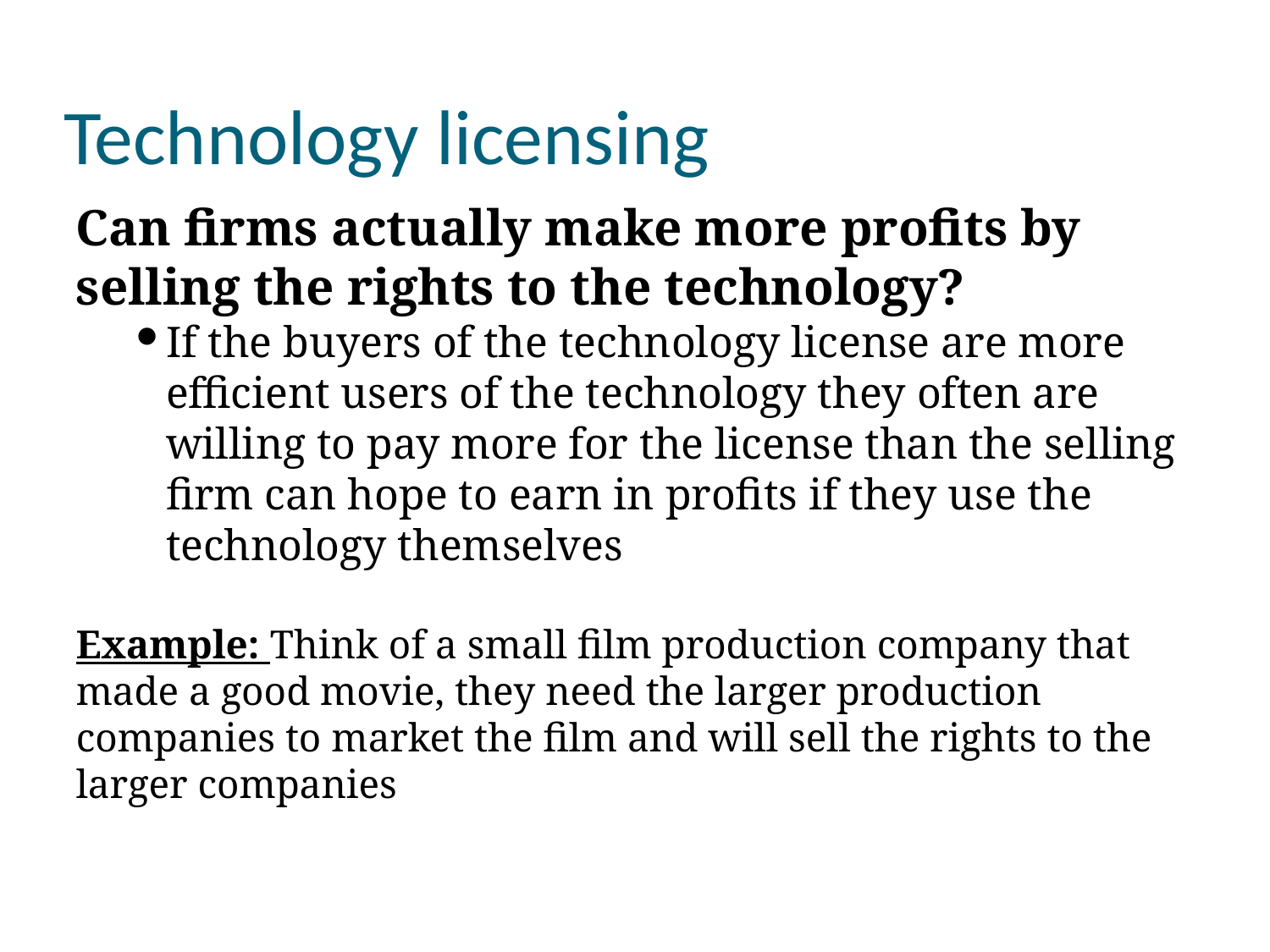

Technology licensing
Can firms actually make more profits by selling the rights to the technology?
If the buyers of the technology license are more efficient users of the technology they often are willing to pay more for the license than the selling firm can hope to earn in profits if they use the technology themselves

Example: Think of a small film production company that made a good movie, they need the larger production companies to market the film and will sell the rights to the larger companies